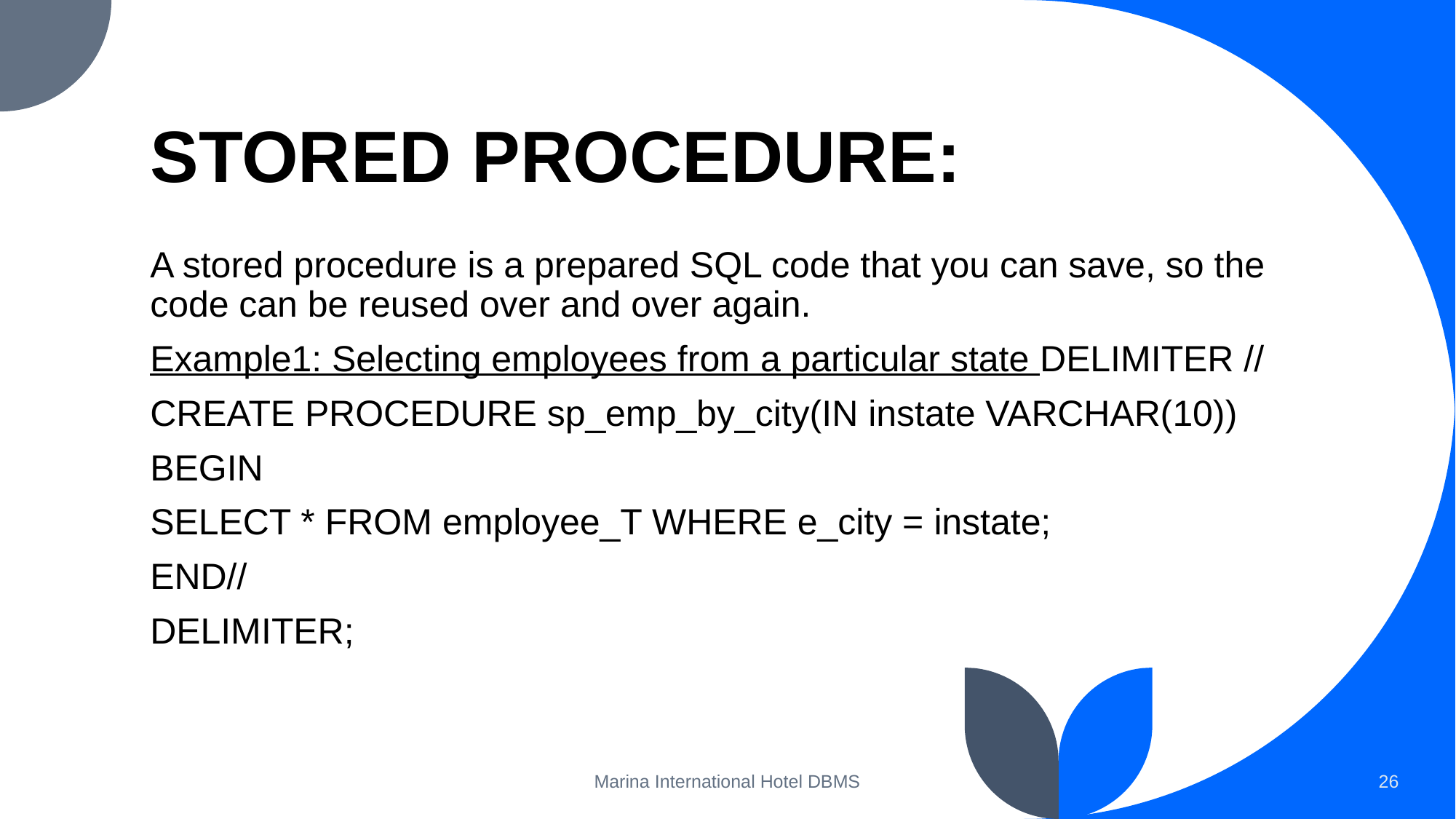

# STORED PROCEDURE:
A stored procedure is a prepared SQL code that you can save, so the code can be reused over and over again.
Example1: Selecting employees from a particular state DELIMITER //
CREATE PROCEDURE sp_emp_by_city(IN instate VARCHAR(10))
BEGIN
SELECT * FROM employee_T WHERE e_city = instate;
END//
DELIMITER;

Marina International Hotel DBMS
26